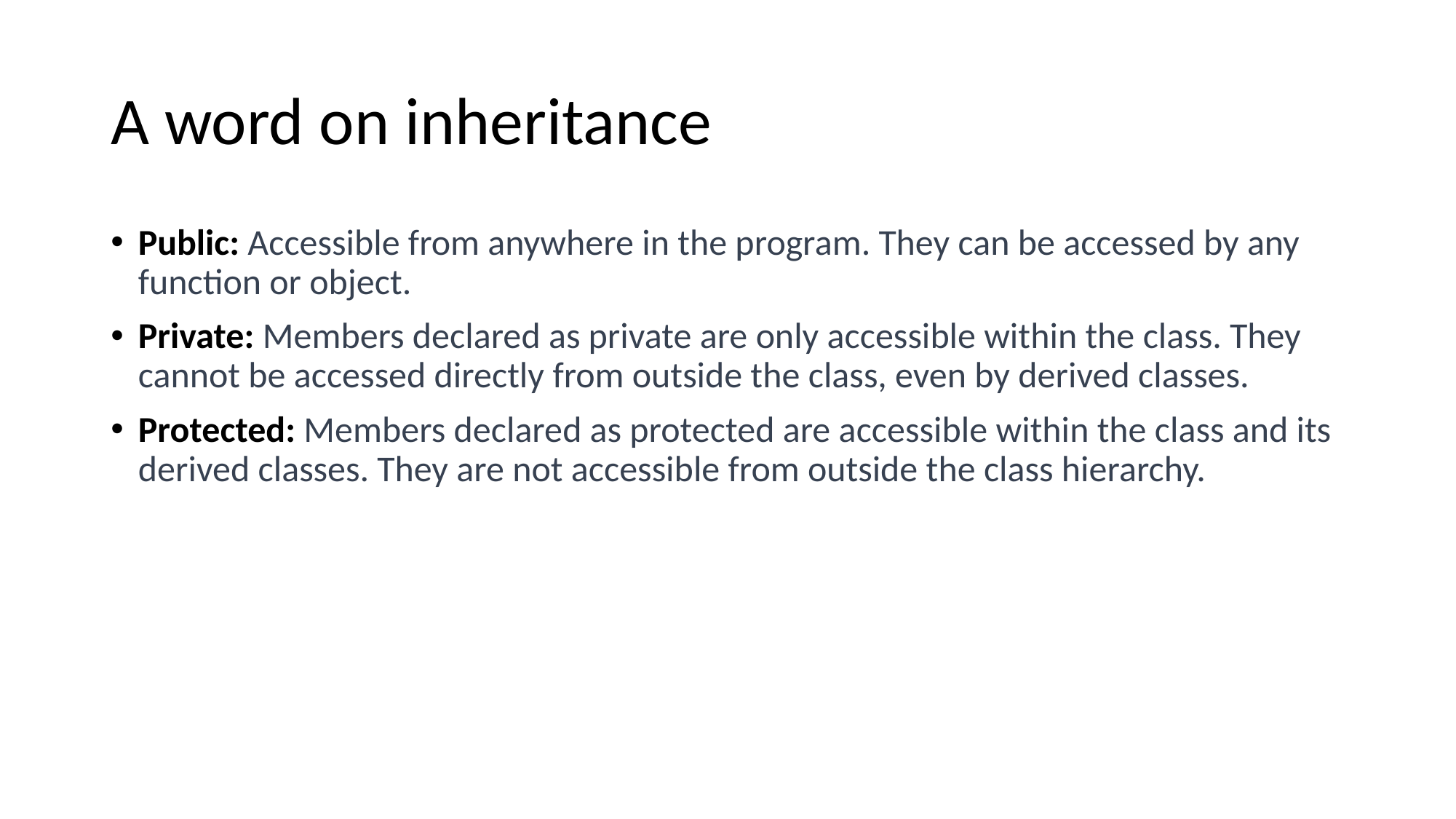

# A word on inheritance
Public: Accessible from anywhere in the program. They can be accessed by any function or object.
Private: Members declared as private are only accessible within the class. They cannot be accessed directly from outside the class, even by derived classes.
Protected: Members declared as protected are accessible within the class and its derived classes. They are not accessible from outside the class hierarchy.